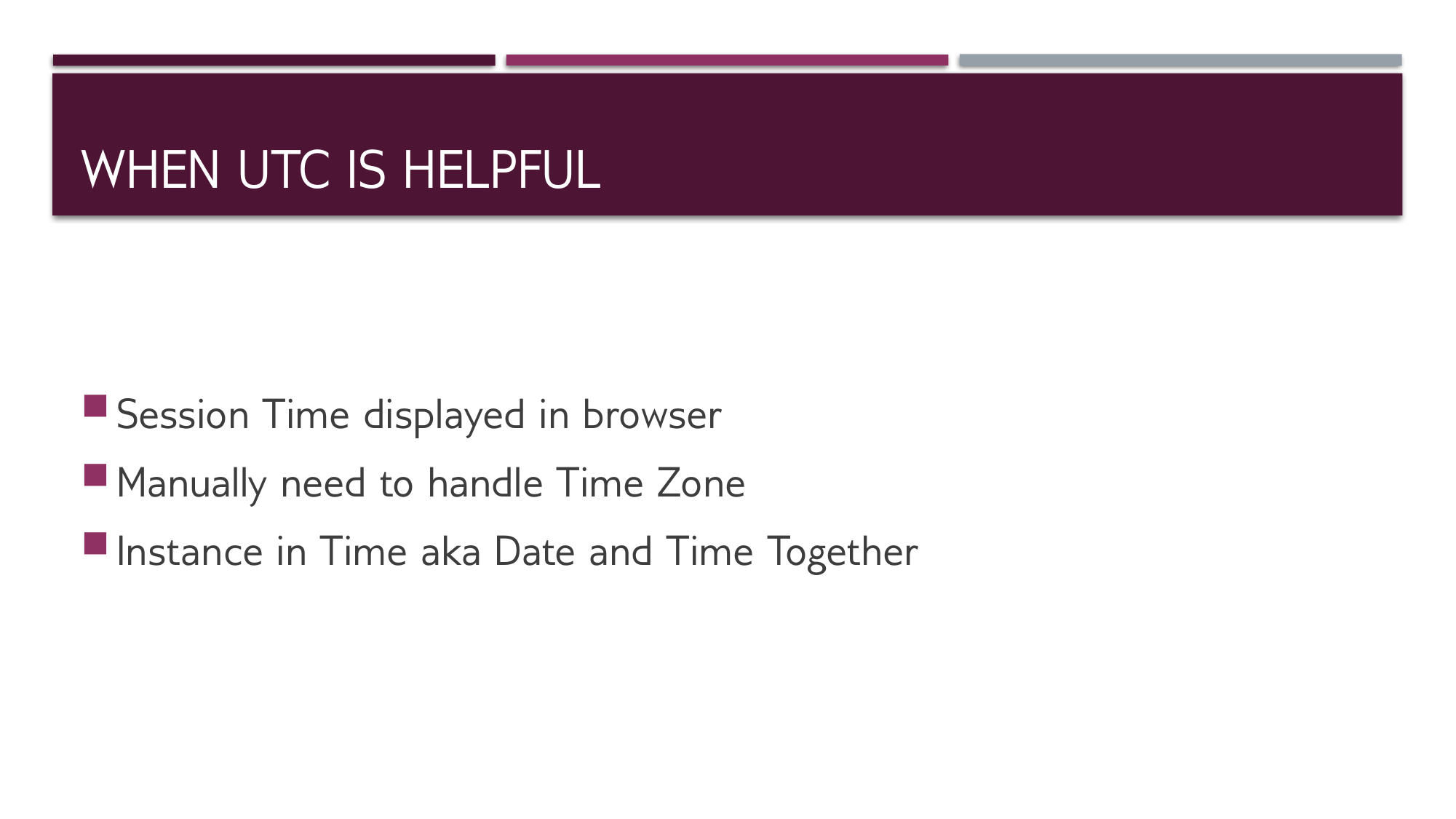

# When UTC is helpful
Session Time displayed in browser
Manually need to handle Time Zone
Instance in Time aka Date and Time Together